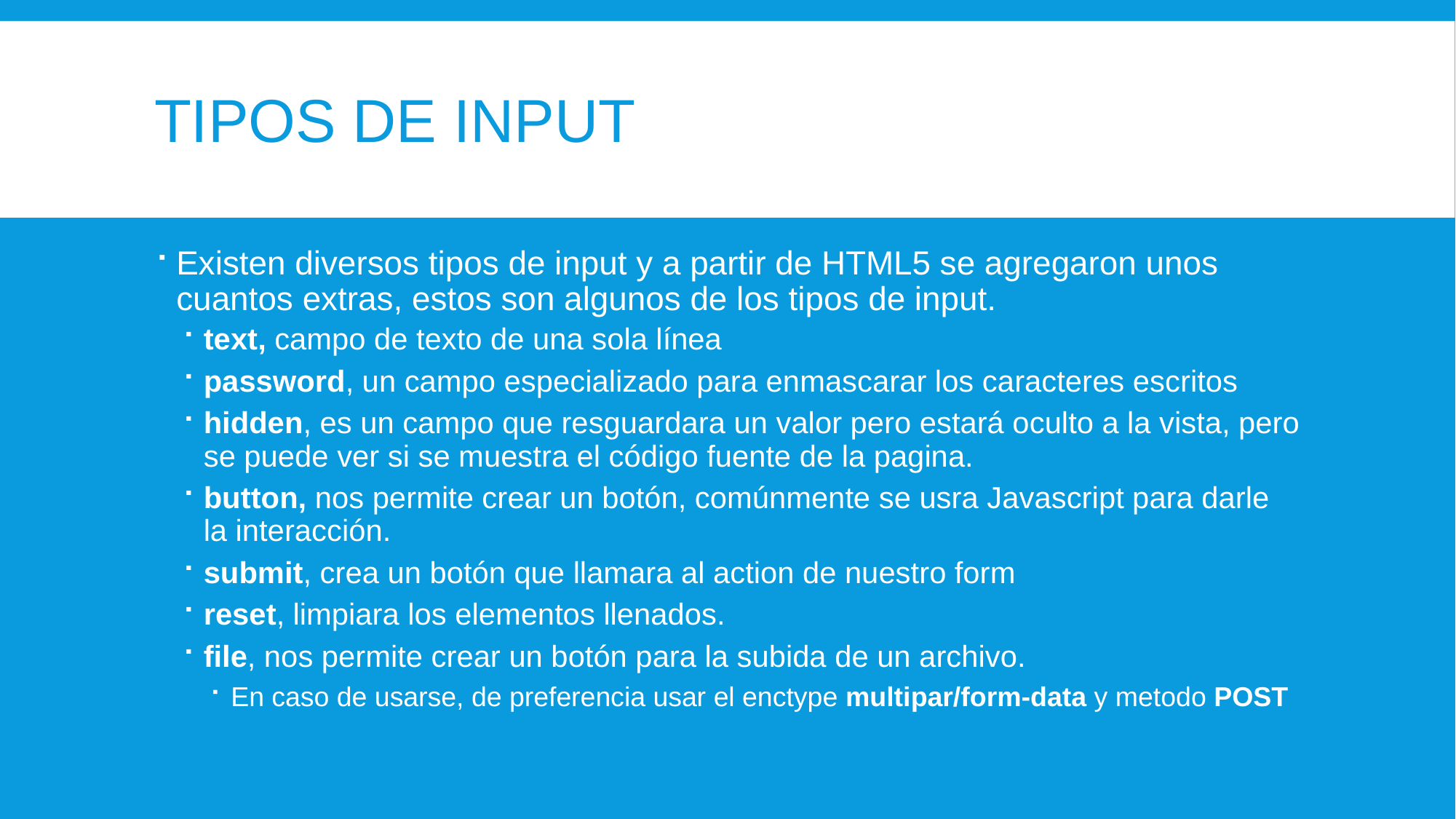

# Tipos de input
Existen diversos tipos de input y a partir de HTML5 se agregaron unos cuantos extras, estos son algunos de los tipos de input.
text, campo de texto de una sola línea
password, un campo especializado para enmascarar los caracteres escritos
hidden, es un campo que resguardara un valor pero estará oculto a la vista, pero se puede ver si se muestra el código fuente de la pagina.
button, nos permite crear un botón, comúnmente se usra Javascript para darle la interacción.
submit, crea un botón que llamara al action de nuestro form
reset, limpiara los elementos llenados.
file, nos permite crear un botón para la subida de un archivo.
En caso de usarse, de preferencia usar el enctype multipar/form-data y metodo POST